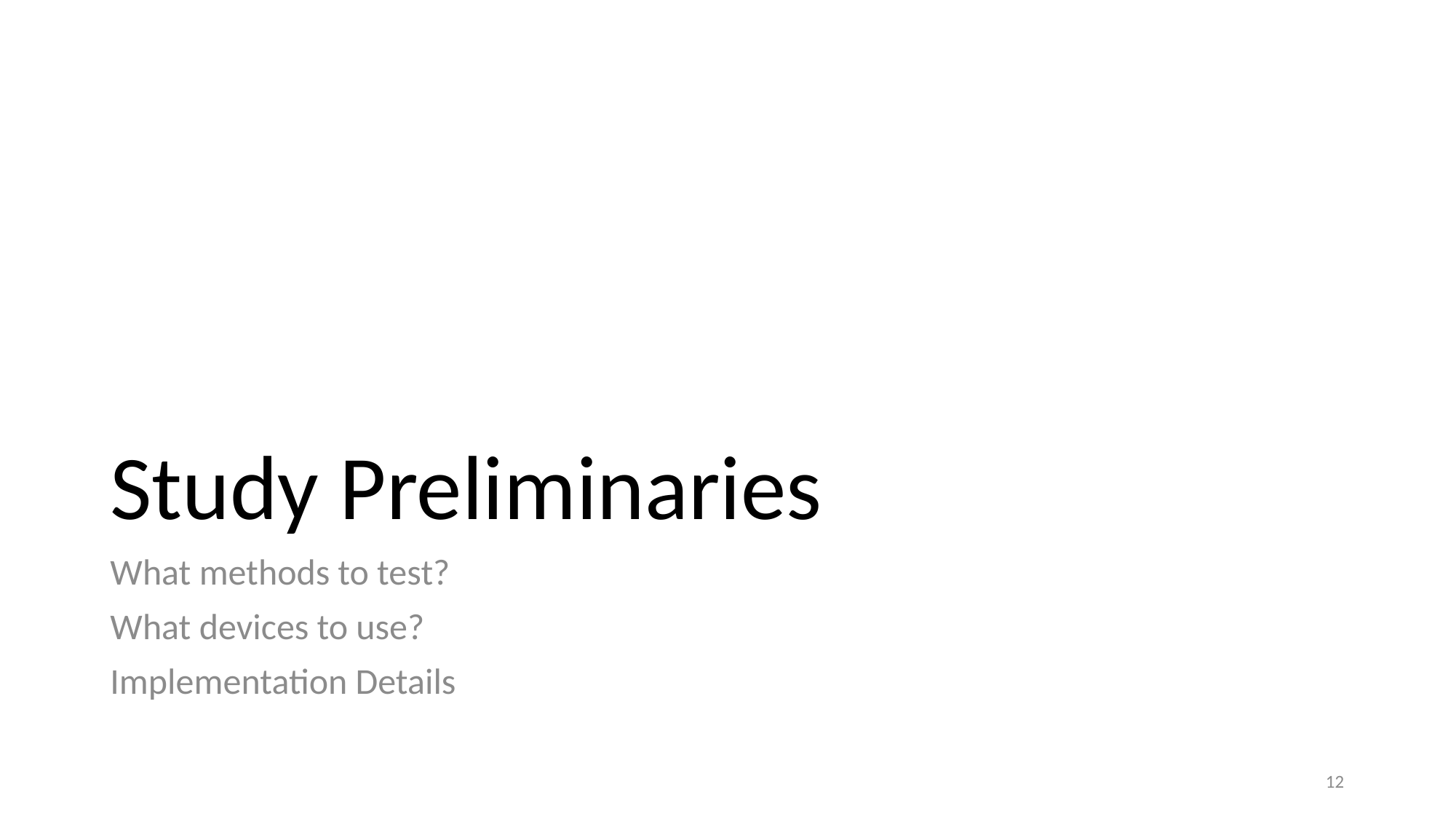

# Study Preliminaries
What methods to test?
What devices to use?
Implementation Details
12